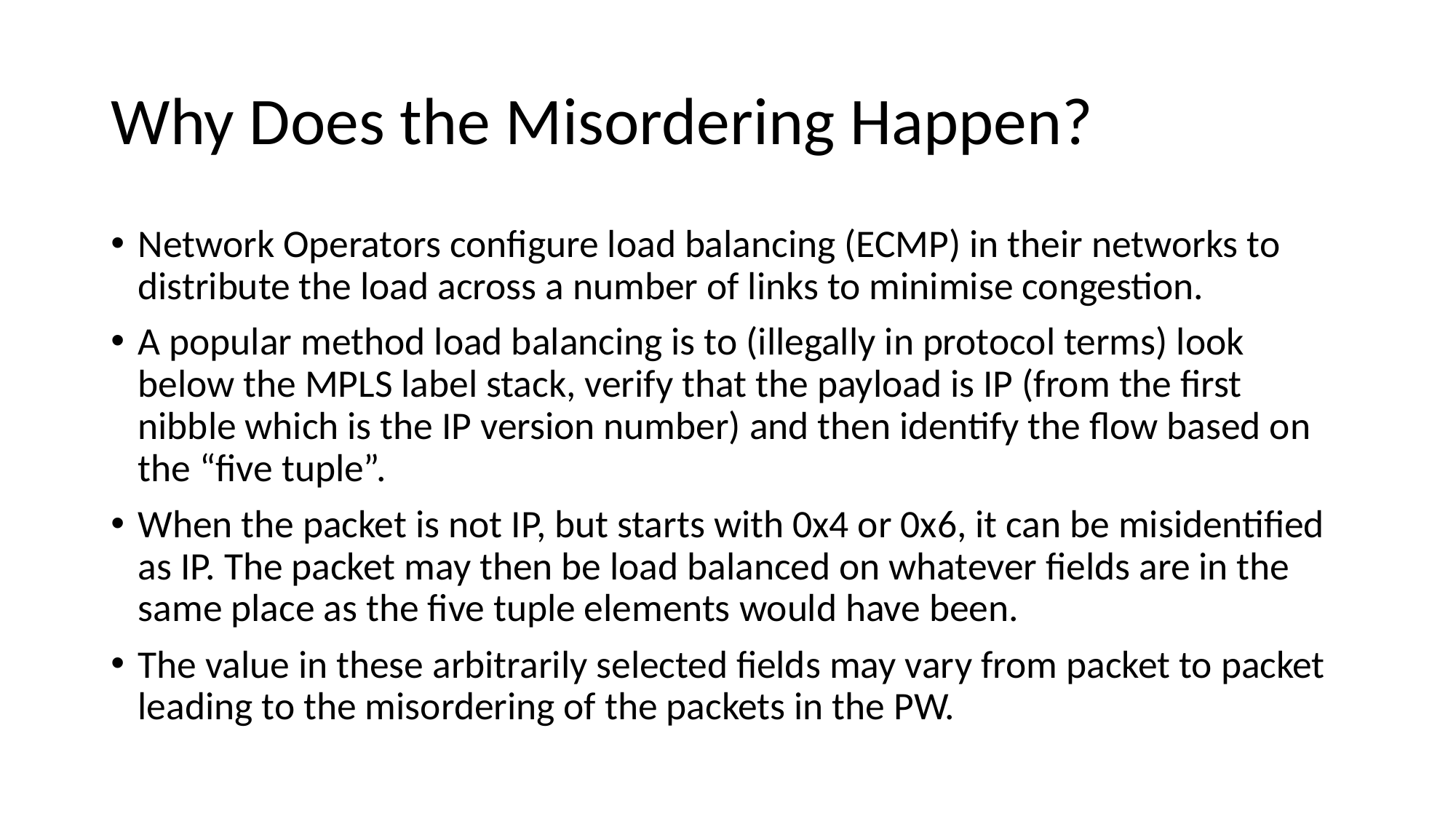

# Why Does the Misordering Happen?
Network Operators configure load balancing (ECMP) in their networks to distribute the load across a number of links to minimise congestion.
A popular method load balancing is to (illegally in protocol terms) look below the MPLS label stack, verify that the payload is IP (from the first nibble which is the IP version number) and then identify the flow based on the “five tuple”.
When the packet is not IP, but starts with 0x4 or 0x6, it can be misidentified as IP. The packet may then be load balanced on whatever fields are in the same place as the five tuple elements would have been.
The value in these arbitrarily selected fields may vary from packet to packet leading to the misordering of the packets in the PW.